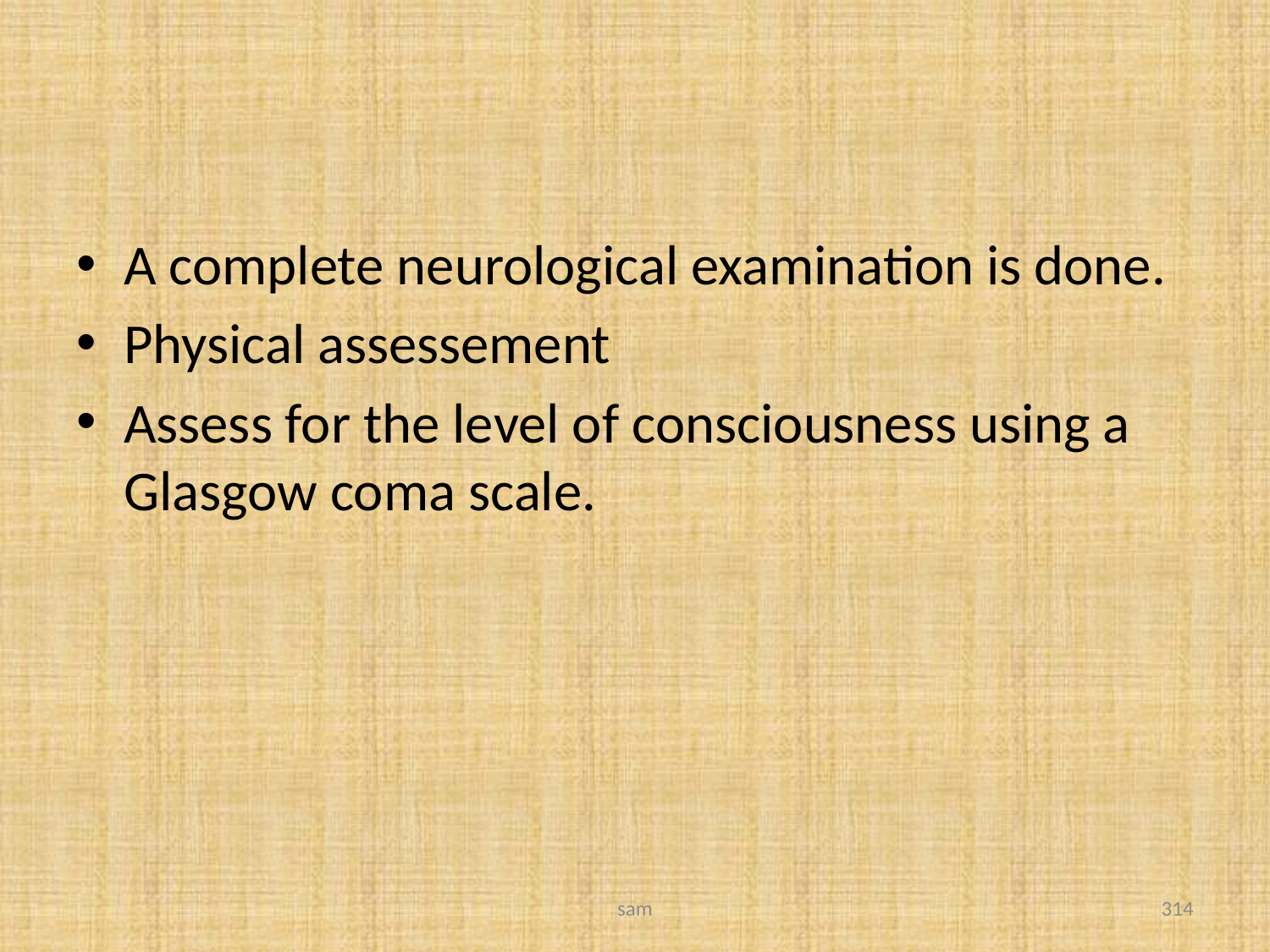

#
A complete neurological examination is done.
Physical assessement
Assess for the level of consciousness using a Glasgow coma scale.
sam
314